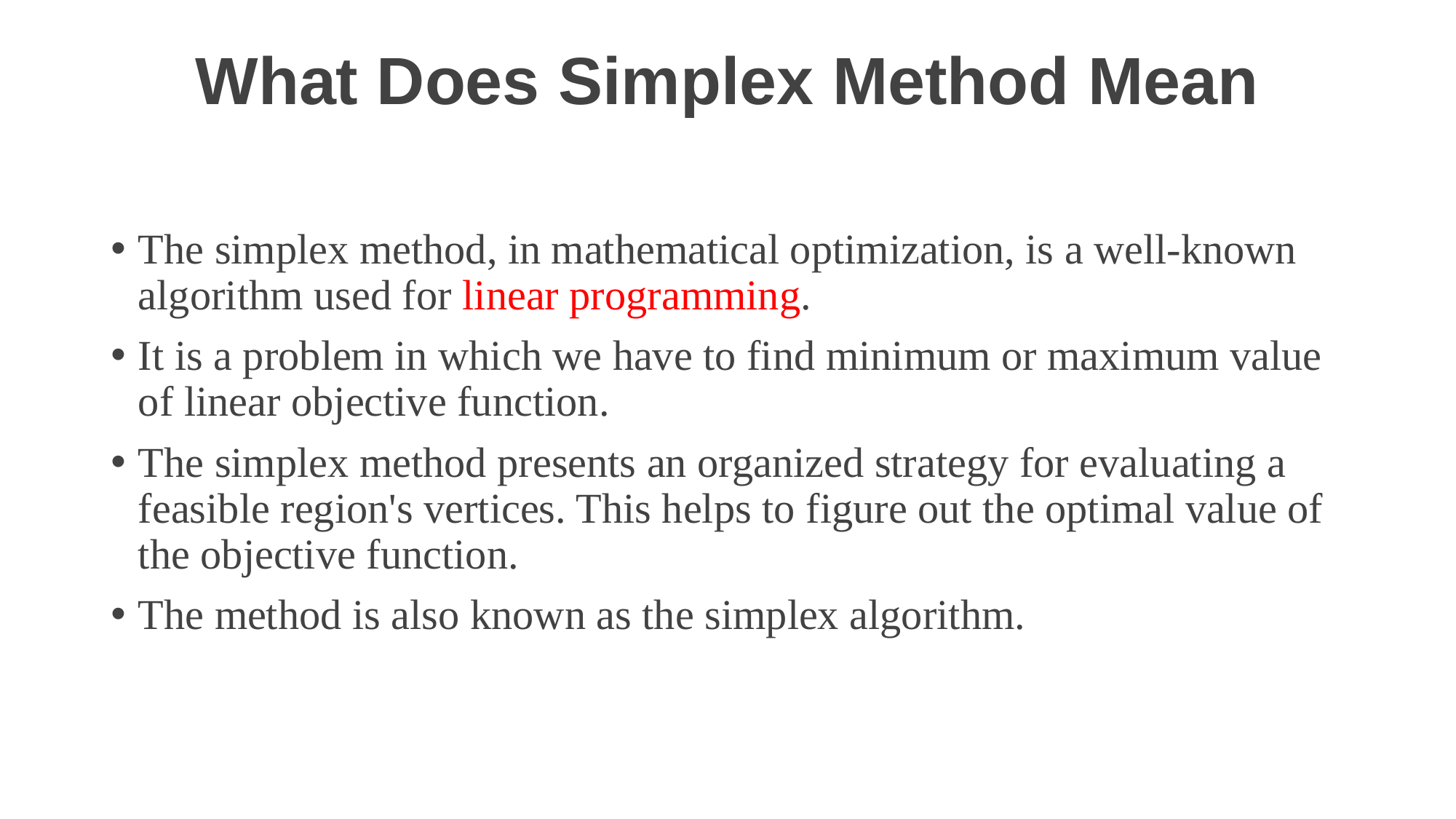

# What Does Simplex Method Mean
The simplex method, in mathematical optimization, is a well-known algorithm used for linear programming.
It is a problem in which we have to find minimum or maximum value of linear objective function.
The simplex method presents an organized strategy for evaluating a feasible region's vertices. This helps to figure out the optimal value of the objective function.
The method is also known as the simplex algorithm.